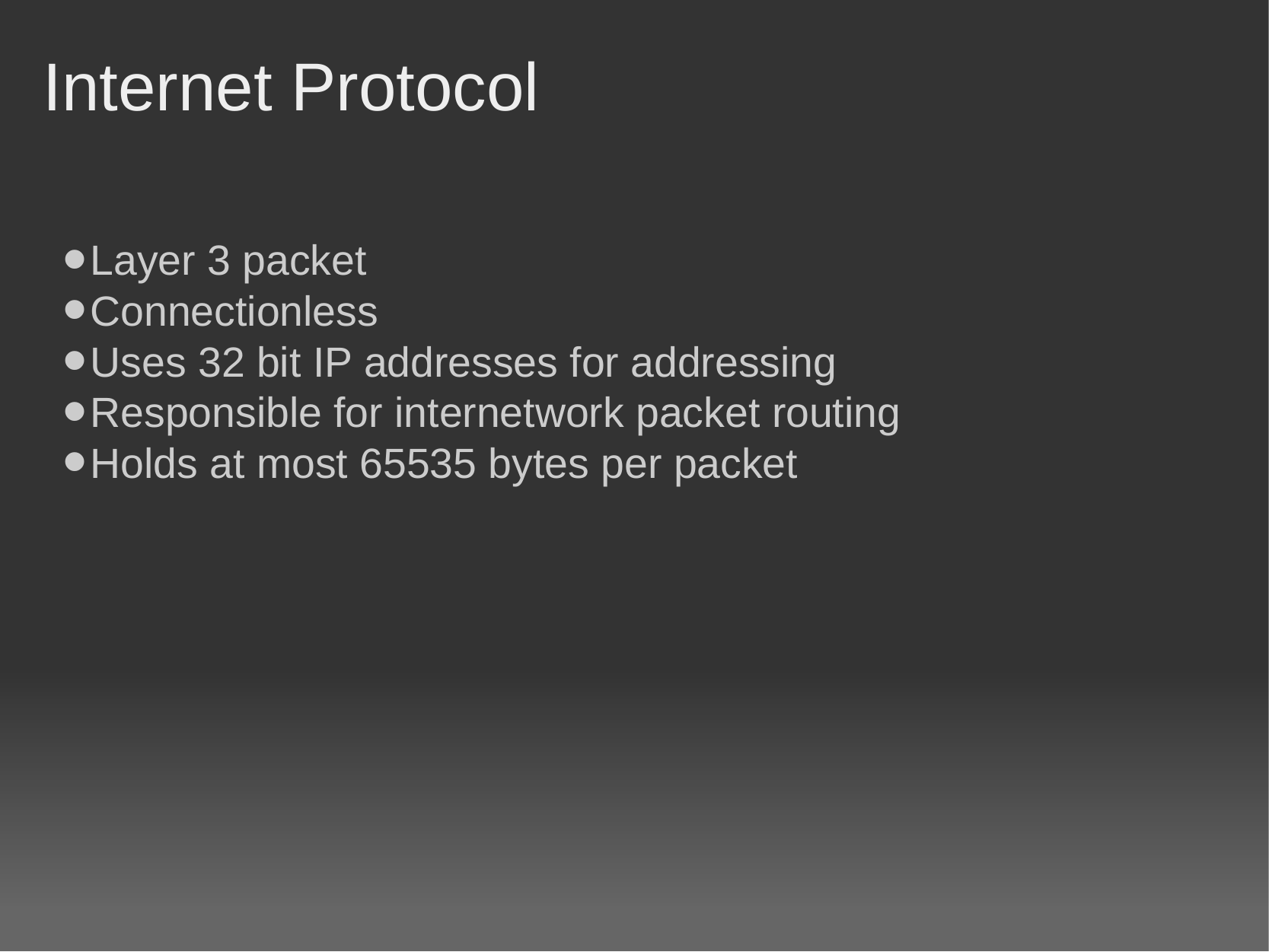

# Internet Protocol
Layer 3 packet
Connectionless
Uses 32 bit IP addresses for addressing
Responsible for internetwork packet routing
Holds at most 65535 bytes per packet